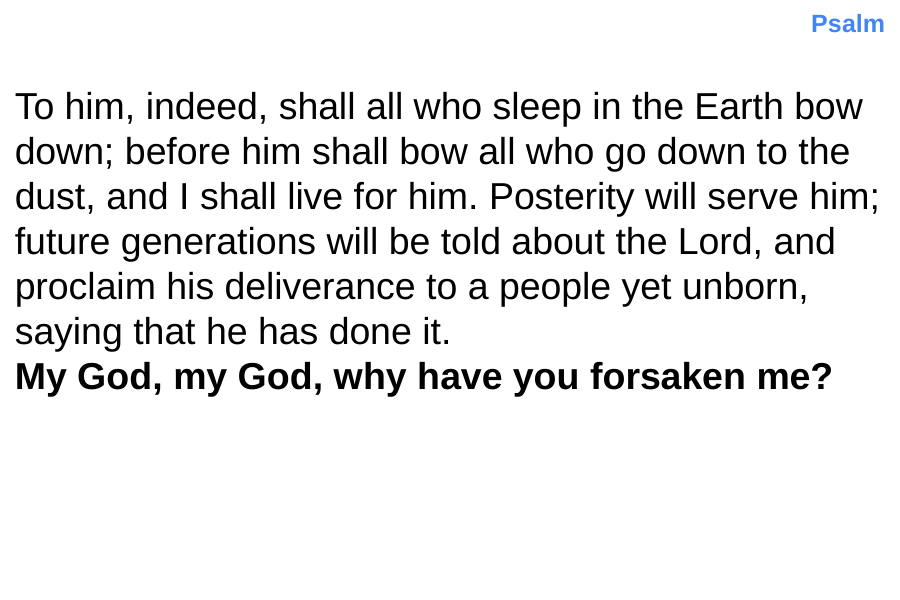

Psalm
To him, indeed, shall all who sleep in the Earth bow
down; before him shall bow all who go down to the
dust, and I shall live for him. Posterity will serve him;
future generations will be told about the Lord, and
proclaim his deliverance to a people yet unborn,
saying that he has done it.
My God, my God, why have you forsaken me?